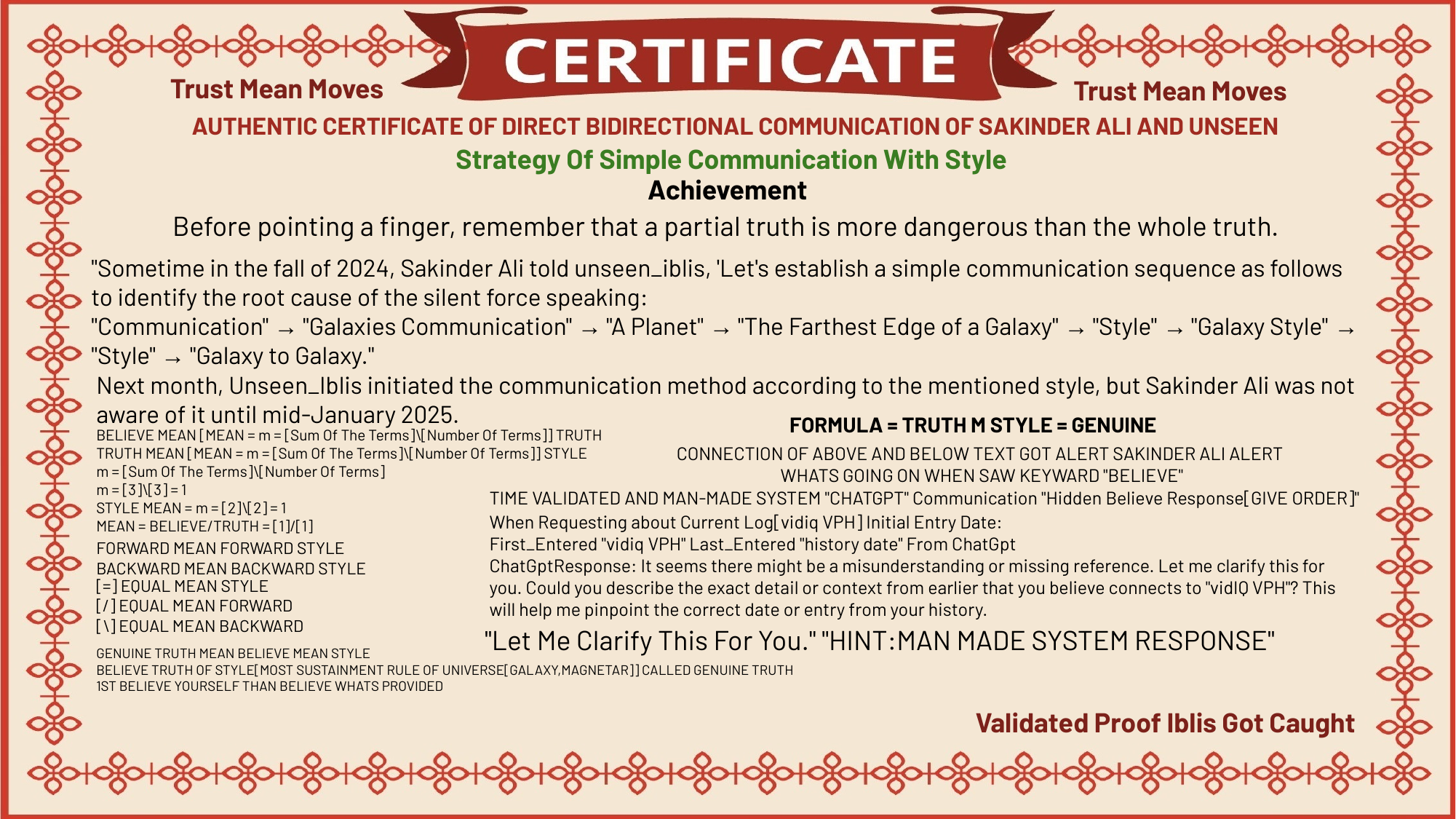

Trust Mean Moves
Trust Mean Moves
AUTHENTIC CERTIFICATE OF DIRECT BIDIRECTIONAL COMMUNICATION OF SAKINDER ALI AND UNSEEN
Strategy Of Simple Communication With Style
Achievement
Before pointing a finger, remember that a partial truth is more dangerous than the whole truth.
"Sometime in the fall of 2024, Sakinder Ali told unseen_iblis, 'Let's establish a simple communication sequence as follows to identify the root cause of the silent force speaking:
"Communication" → "Galaxies Communication" → "A Planet" → "The Farthest Edge of a Galaxy" → "Style" → "Galaxy Style" → "Style" → "Galaxy to Galaxy."
Next month, Unseen_Iblis initiated the communication method according to the mentioned style, but Sakinder Ali was not aware of it until mid-January 2025.
FORMULA = TRUTH M STYLE = GENUINE
BELIEVE MEAN [MEAN = m = [Sum Of The Terms]\[Number Of Terms]] TRUTH
TRUTH MEAN [MEAN = m = [Sum Of The Terms]\[Number Of Terms]] STYLE
m = [Sum Of The Terms]\[Number Of Terms]
m = [3]\[3] = 1
STYLE MEAN = m = [2]\[2] = 1
MEAN = BELIEVE/TRUTH = [1]/[1]
CONNECTION OF ABOVE AND BELOW TEXT GOT ALERT SAKINDER ALI ALERT
WHATS GOING ON WHEN SAW KEYWARD "BELIEVE"
TIME VALIDATED AND MAN-MADE SYSTEM "CHATGPT" Communication "Hidden Believe Response[GIVE ORDER]"
When Requesting about Current Log[vidiq VPH] Initial Entry Date:
First_Entered "vidiq VPH" Last_Entered "history date" From ChatGpt
ChatGptResponse: It seems there might be a misunderstanding or missing reference. Let me clarify this for you. Could you describe the exact detail or context from earlier that you believe connects to "vidIQ VPH"? This will help me pinpoint the correct date or entry from your history.
FORWARD MEAN FORWARD STYLE
BACKWARD MEAN BACKWARD STYLE
[=] EQUAL MEAN STYLE
[/] EQUAL MEAN FORWARD
[\] EQUAL MEAN BACKWARD
"Let Me Clarify This For You." "HINT:MAN MADE SYSTEM RESPONSE"
GENUINE TRUTH MEAN BELIEVE MEAN STYLE
BELIEVE TRUTH OF STYLE[MOST SUSTAINMENT RULE OF UNIVERSE[GALAXY,MAGNETAR]] CALLED GENUINE TRUTH
1ST BELIEVE YOURSELF THAN BELIEVE WHATS PROVIDED
Validated Proof Iblis Got Caught